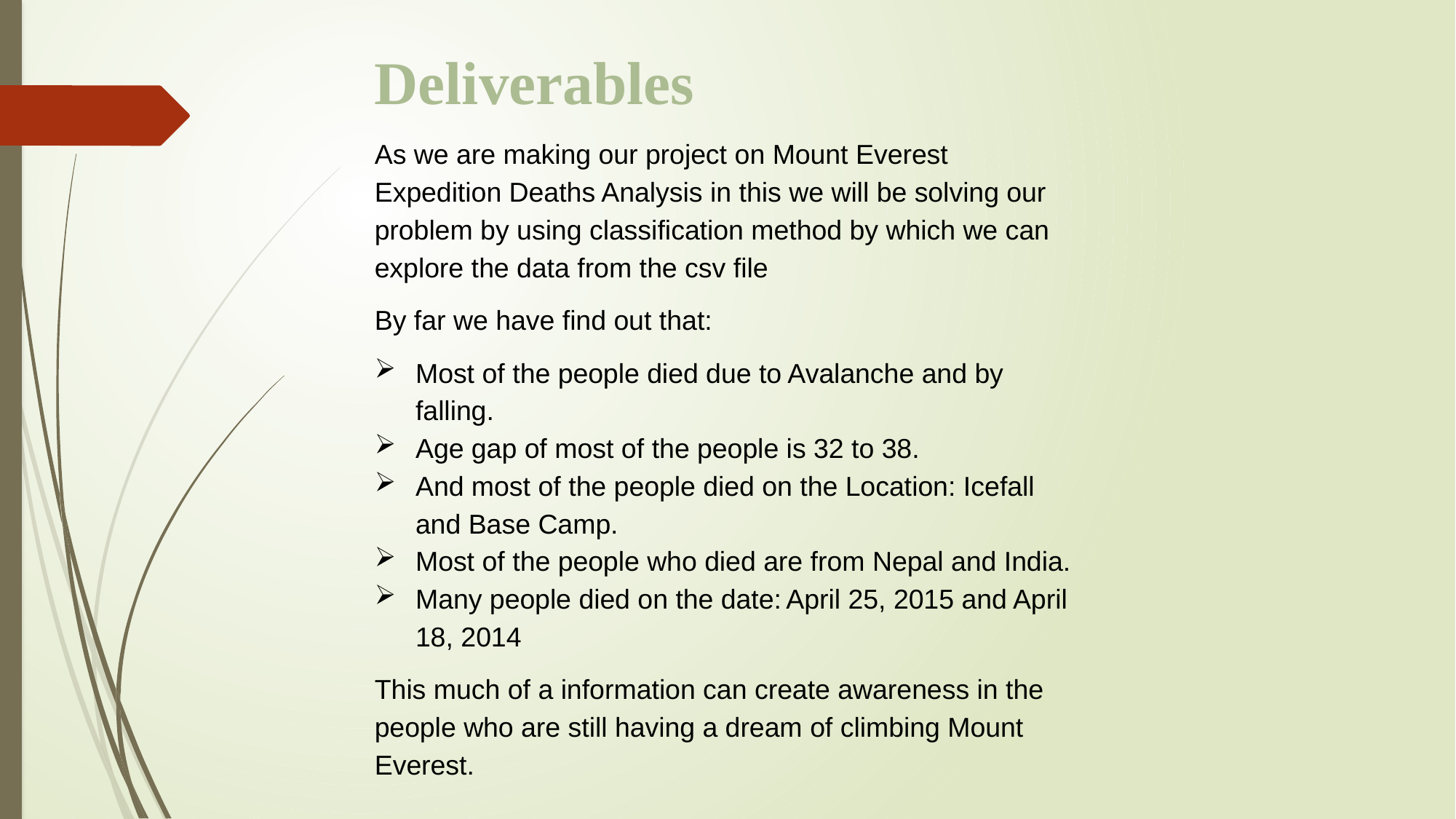

Deliverables
As we are making our project on Mount Everest Expedition Deaths Analysis in this we will be solving our problem by using classification method by which we can explore the data from the csv file
By far we have find out that:
Most of the people died due to Avalanche and by falling.
Age gap of most of the people is 32 to 38.
And most of the people died on the Location: Icefall and Base Camp.
Most of the people who died are from Nepal and India.
Many people died on the date: April 25, 2015 and April 18, 2014
This much of a information can create awareness in the people who are still having a dream of climbing Mount Everest.